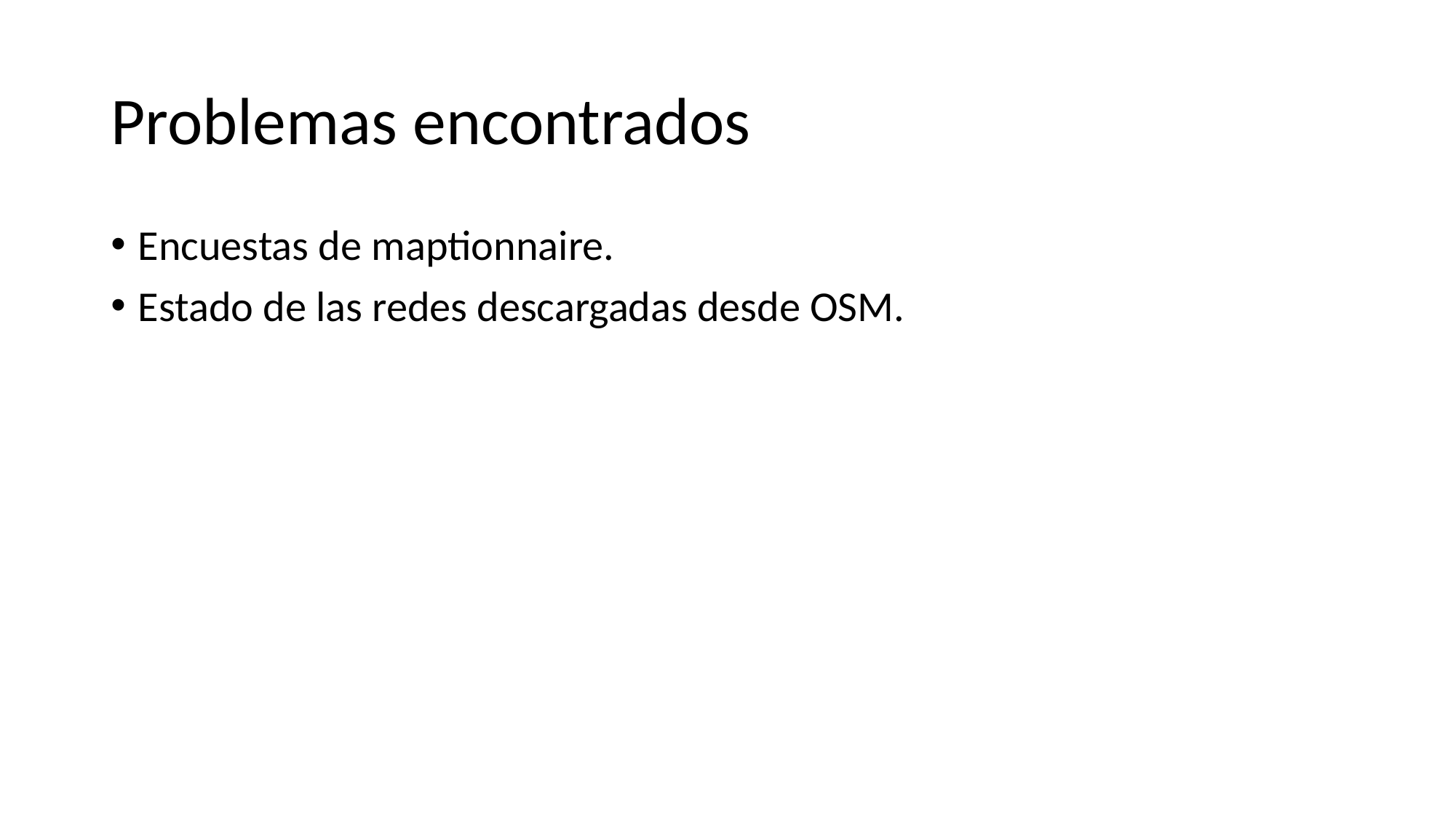

# Problemas encontrados
Encuestas de maptionnaire.
Estado de las redes descargadas desde OSM.